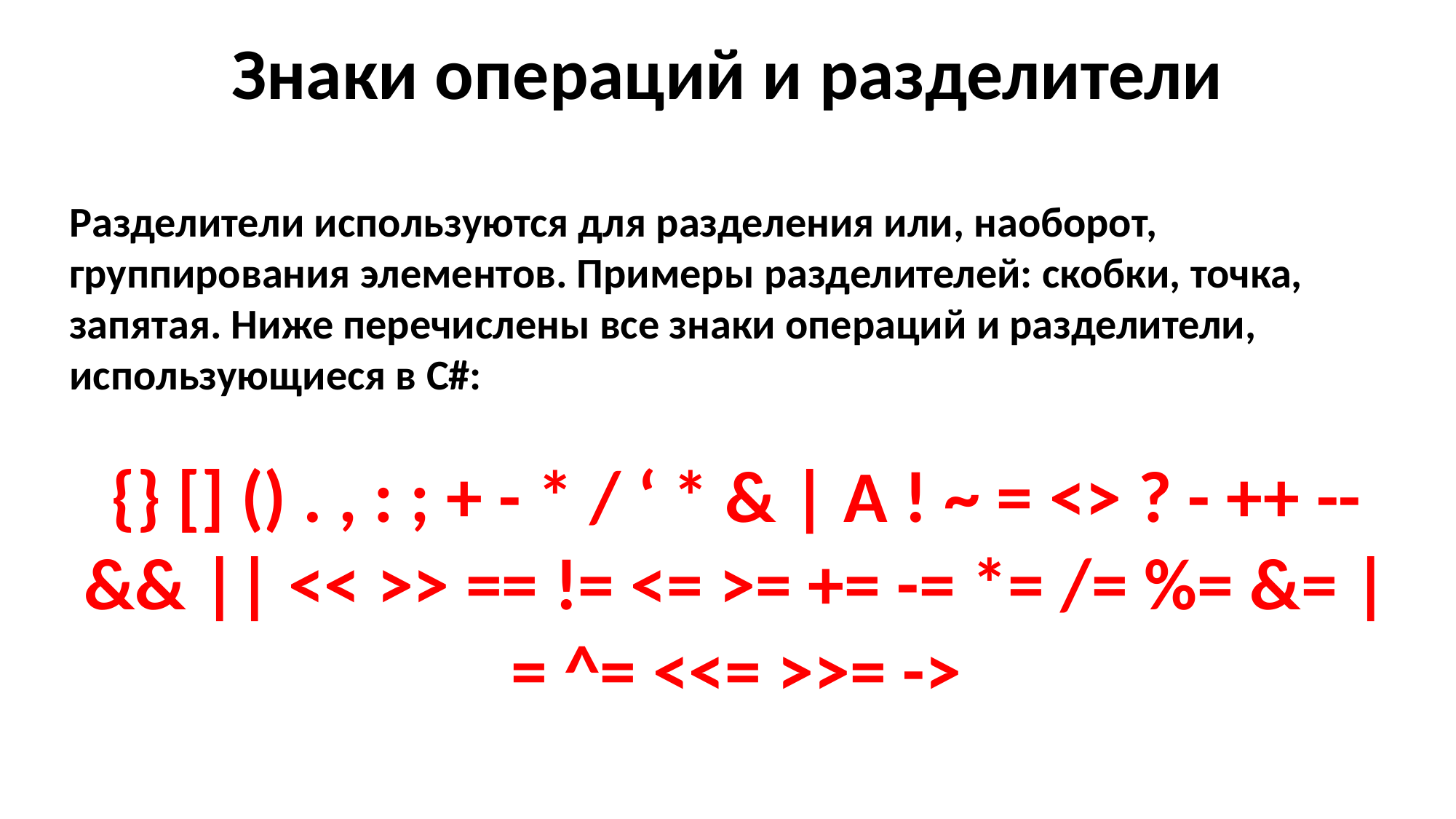

Знаки операций и разделители
Разделители используются для разделения или, наоборот, группирования элементов. Примеры разделителей: скобки, точка, запятая. Ниже перечислены все знаки операций и разделители, использующиеся в С#:

{} [] () . , : ; + - * / ‘ * & | А ! ~ = <> ? - ++ -- && || << >> == != <= >= += -= *= /= %= &= |= ^= <<= >>= ->